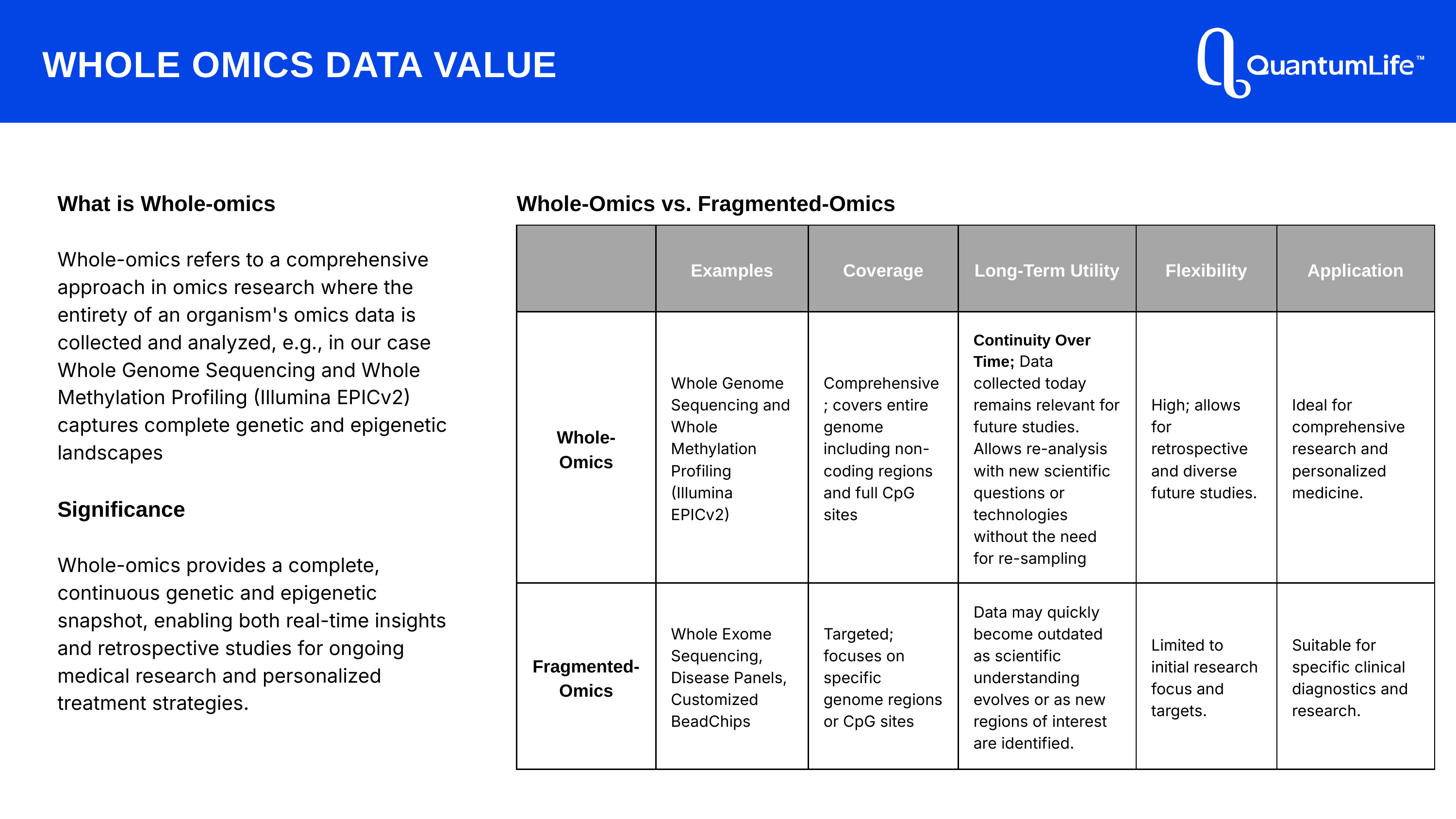

WHOLE OMICS DATA VALUE
What is Whole-omics

Whole-omics refers to a comprehensive approach in omics research where the entirety of an organism's omics data is collected and analyzed, e.g., in our case Whole Genome Sequencing and Whole Methylation Profiling (Illumina EPICv2) captures complete genetic and epigenetic landscapes

Significance

Whole-omics provides a complete, continuous genetic and epigenetic snapshot, enabling both real-time insights and retrospective studies for ongoing medical research and personalized treatment strategies.
Whole-Omics vs. Fragmented-Omics
|  | Examples | Coverage | Long-Term Utility | Flexibility | Application |
| --- | --- | --- | --- | --- | --- |
| Whole-Omics | Whole Genome Sequencing and Whole Methylation Profiling (Illumina EPICv2) | Comprehensive; covers entire genome including non-coding regions and full CpG sites | Continuity Over Time; Data collected today remains relevant for future studies. Allows re-analysis with new scientific questions or technologies without the need for re-sampling | High; allows for retrospective and diverse future studies. | Ideal for comprehensive research and personalized medicine. |
| Fragmented-Omics | Whole Exome Sequencing, Disease Panels, Customized BeadChips | Targeted; focuses on specific genome regions or CpG sites | Data may quickly become outdated as scientific understanding evolves or as new regions of interest are identified. | Limited to initial research focus and targets. | Suitable for specific clinical diagnostics and research. |